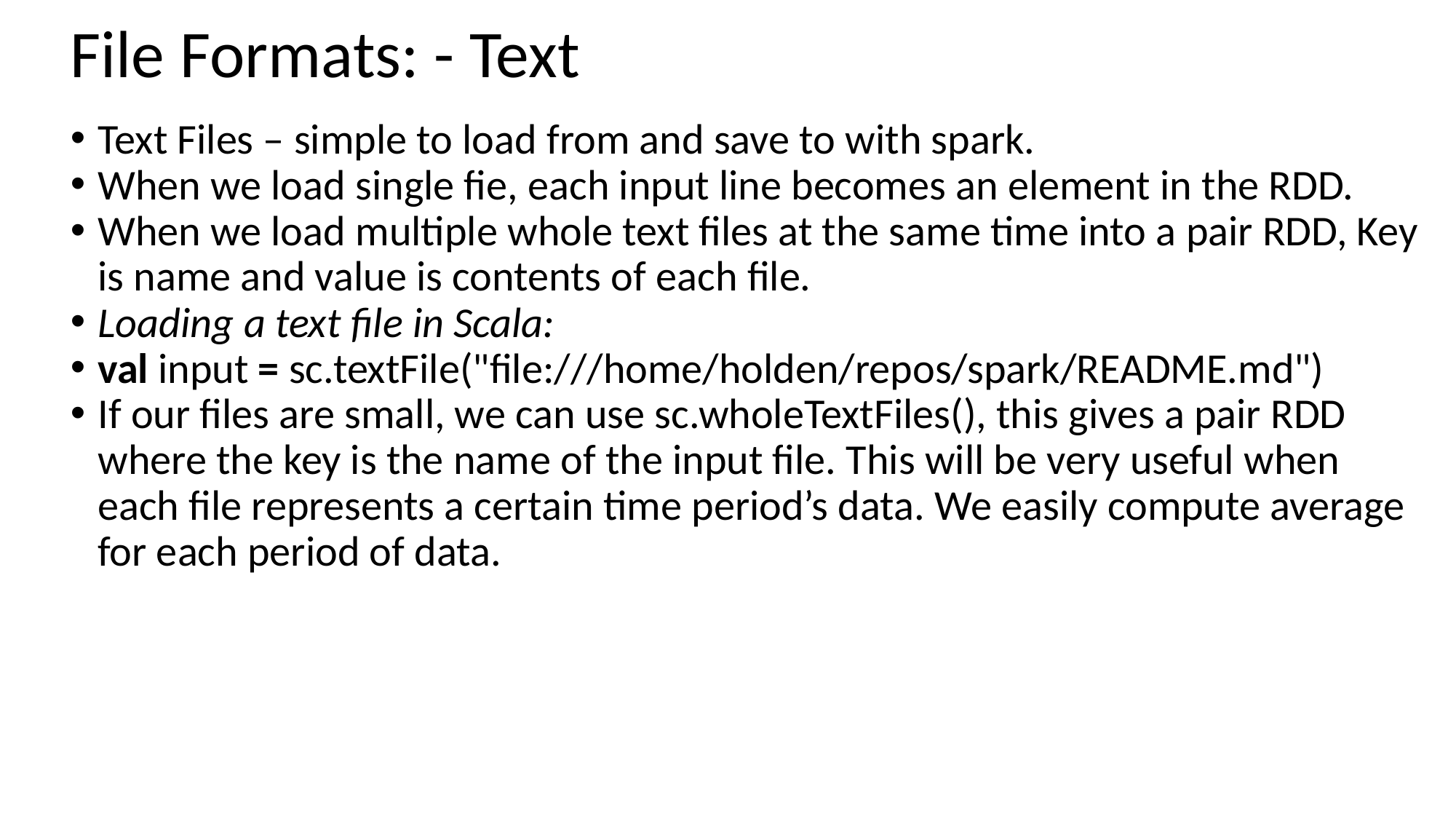

File Formats: - Text
Text Files – simple to load from and save to with spark.
When we load single fie, each input line becomes an element in the RDD.
When we load multiple whole text files at the same time into a pair RDD, Key is name and value is contents of each file.
Loading a text file in Scala:
val input = sc.textFile("file:///home/holden/repos/spark/README.md")
If our files are small, we can use sc.wholeTextFiles(), this gives a pair RDD where the key is the name of the input file. This will be very useful when each file represents a certain time period’s data. We easily compute average for each period of data.